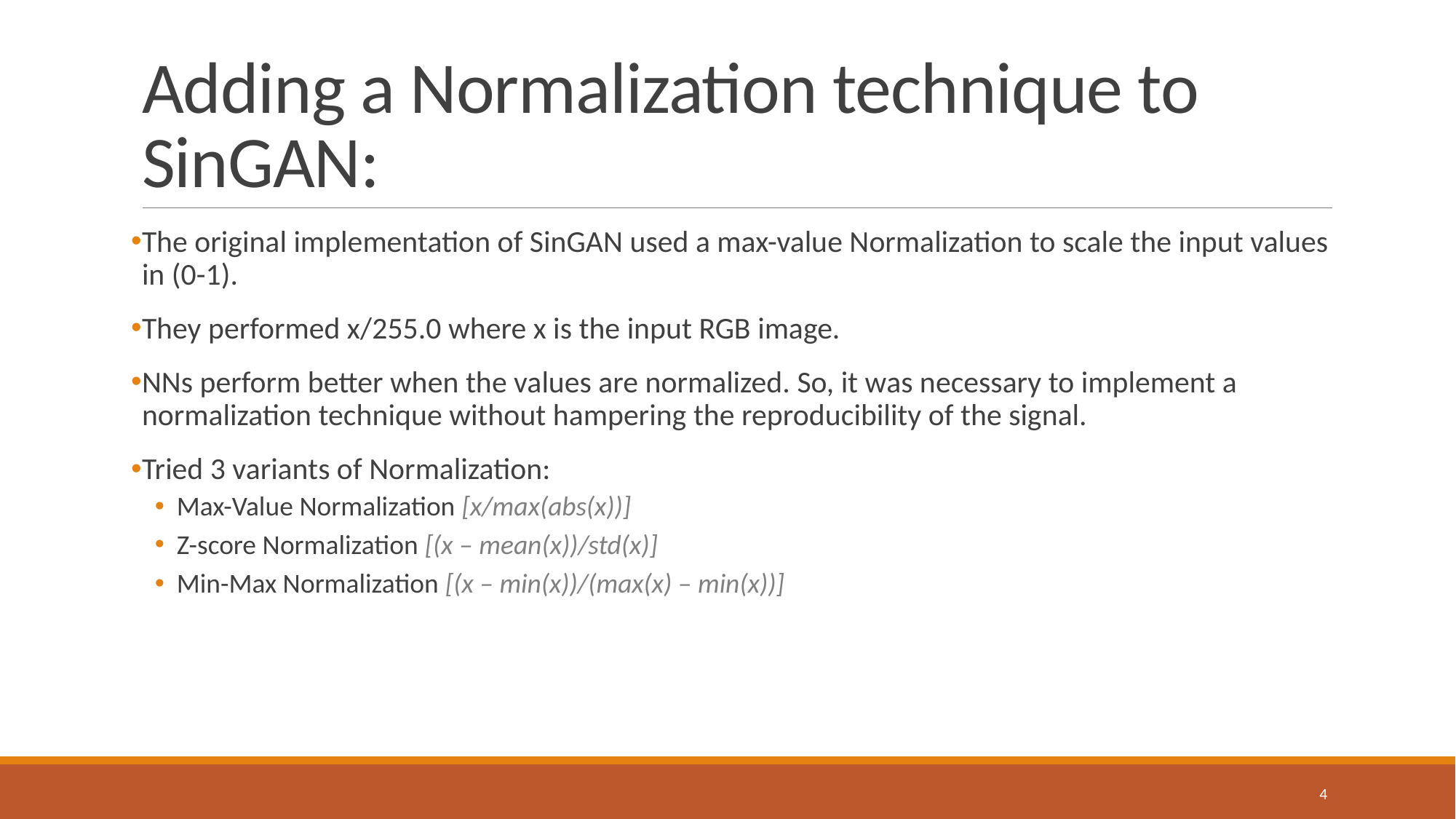

# Adding a Normalization technique to SinGAN:
The original implementation of SinGAN used a max-value Normalization to scale the input values in (0-1).
They performed x/255.0 where x is the input RGB image.
NNs perform better when the values are normalized. So, it was necessary to implement a normalization technique without hampering the reproducibility of the signal.
Tried 3 variants of Normalization:
Max-Value Normalization [x/max(abs(x))]
Z-score Normalization [(x – mean(x))/std(x)]
Min-Max Normalization [(x – min(x))/(max(x) – min(x))]
4